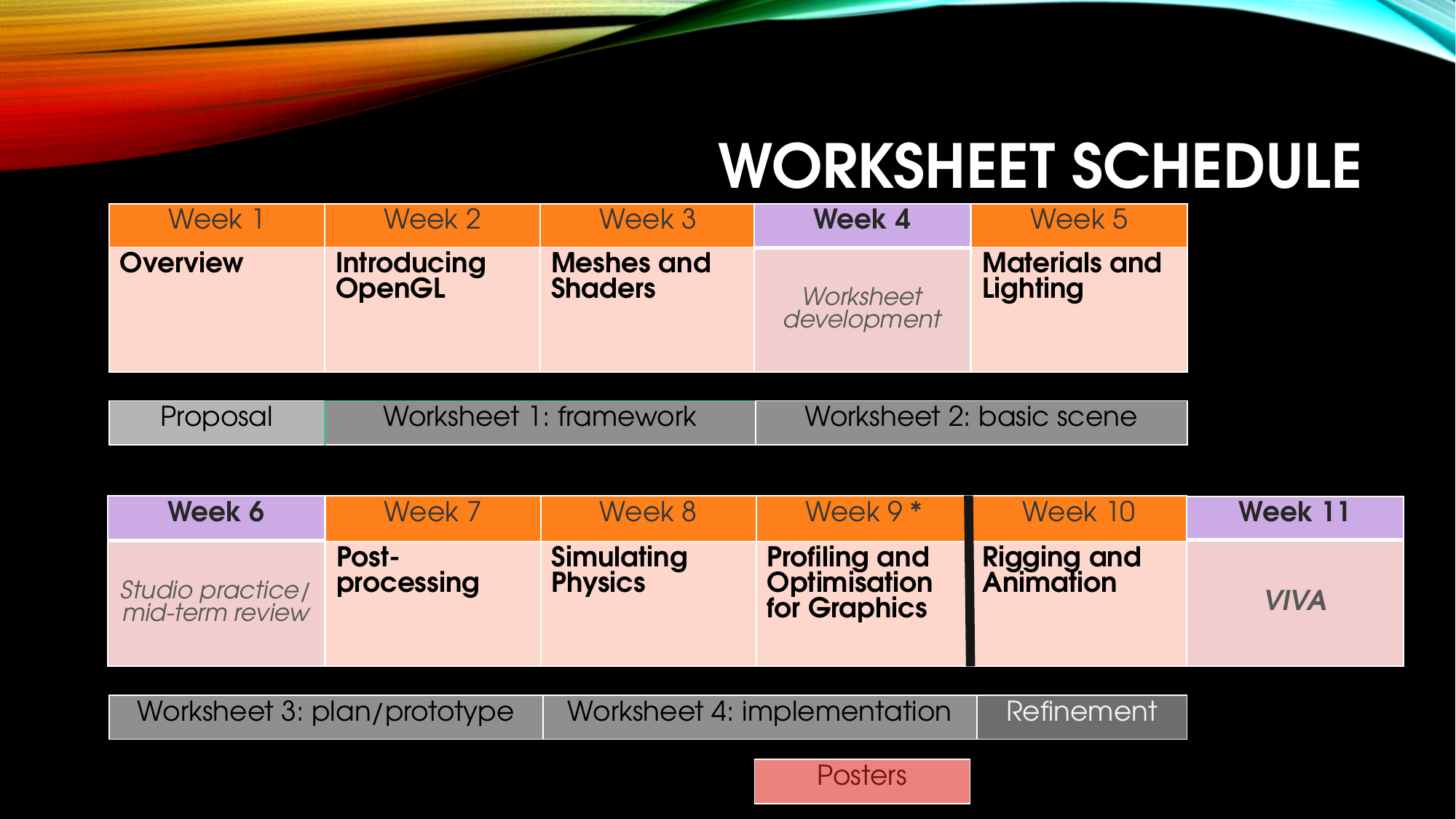

# Worksheet Schedule
| Week 1 | Week 2 | Week 3 | Week 4 | Week 5 |
| --- | --- | --- | --- | --- |
| Overview | Introducing OpenGL | Meshes and Shaders |  | Materials and Lighting |
| Week 4 |
| --- |
| Worksheet development |
| Worksheet 1: framework | Worksheet 2: basic scene |
| --- | --- |
| Proposal |
| --- |
| Week 6 |
| --- |
| Studio practice/ mid-term review |
| Week 7 | Week 8 | Week 9 \* | Week 10 |
| --- | --- | --- | --- |
| Post-processing | Simulating Physics | Profiling and Optimisation for Graphics | Rigging and Animation |
| Week 11 |
| --- |
| VIVA |
| Refinement |
| --- |
| Worksheet 3: plan/prototype | Worksheet 4: implementation |
| --- | --- |
| Posters |
| --- |